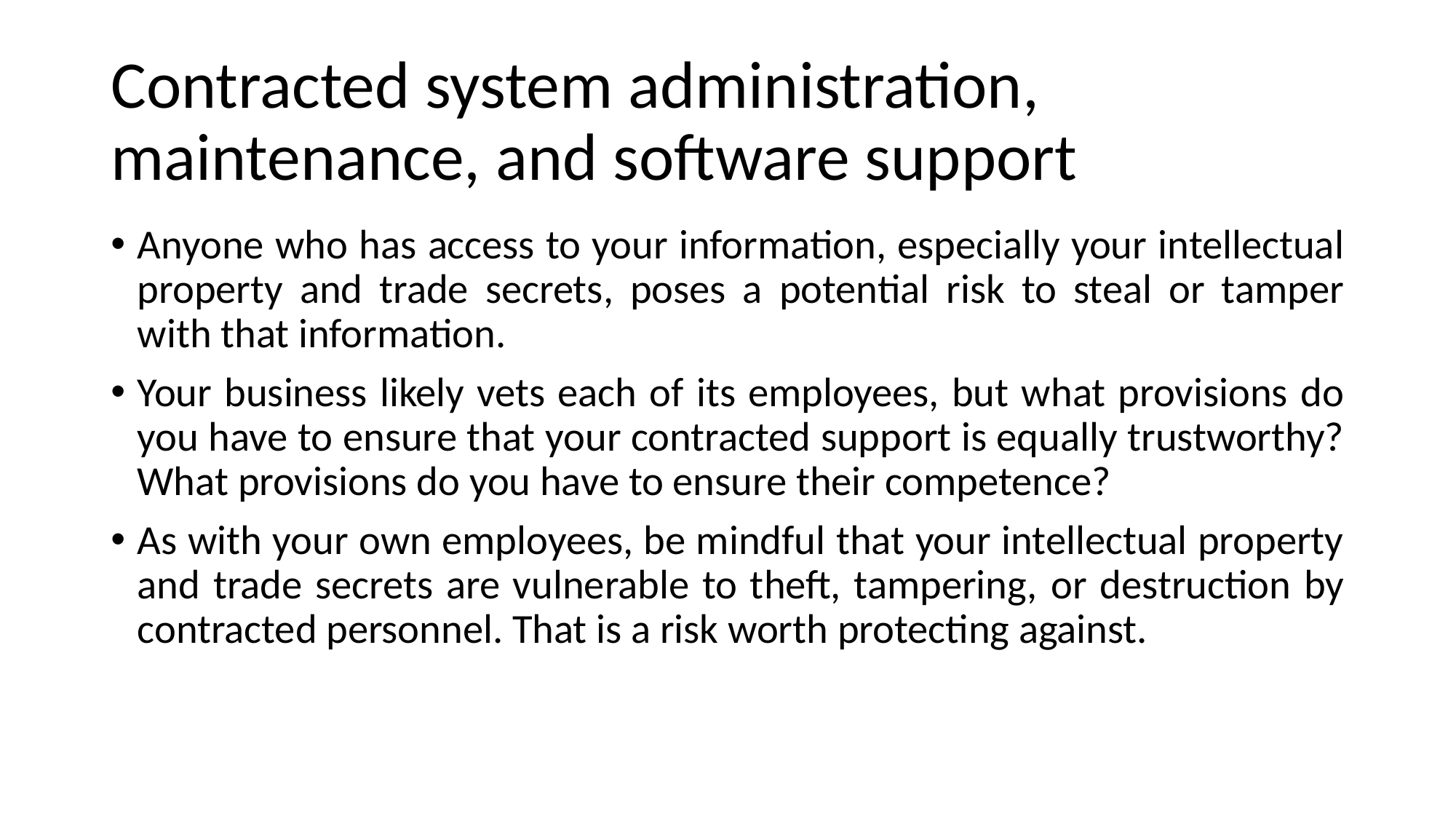

# Contracted system administration, maintenance, and software support
Anyone who has access to your information, especially your intellectual property and trade secrets, poses a potential risk to steal or tamper with that information.
Your business likely vets each of its employees, but what provisions do you have to ensure that your contracted support is equally trustworthy? What provisions do you have to ensure their competence?
As with your own employees, be mindful that your intellectual property and trade secrets are vulnerable to theft, tampering, or destruction by contracted personnel. That is a risk worth protecting against.